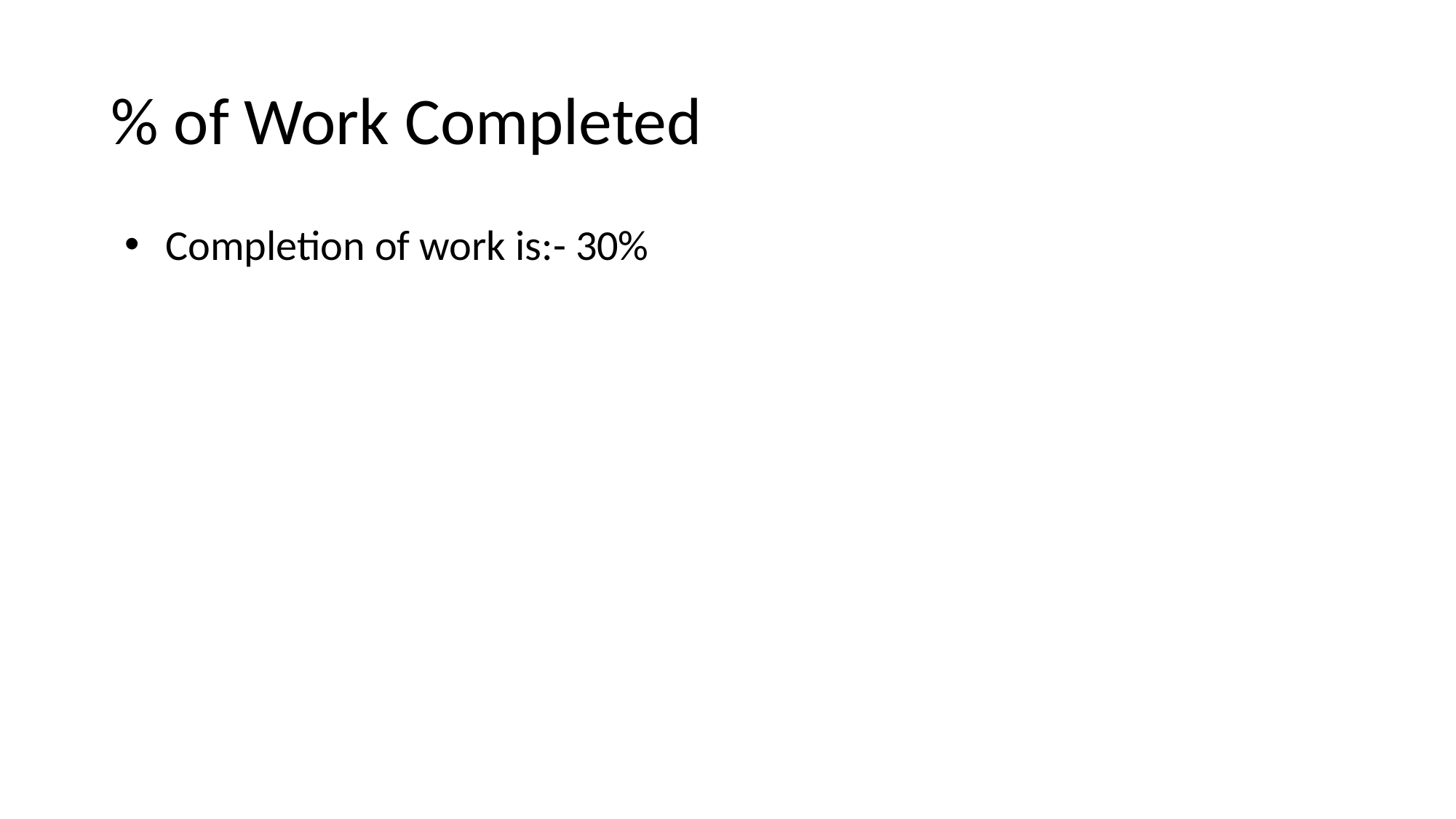

# % of Work Completed
Completion of work is:- 30%